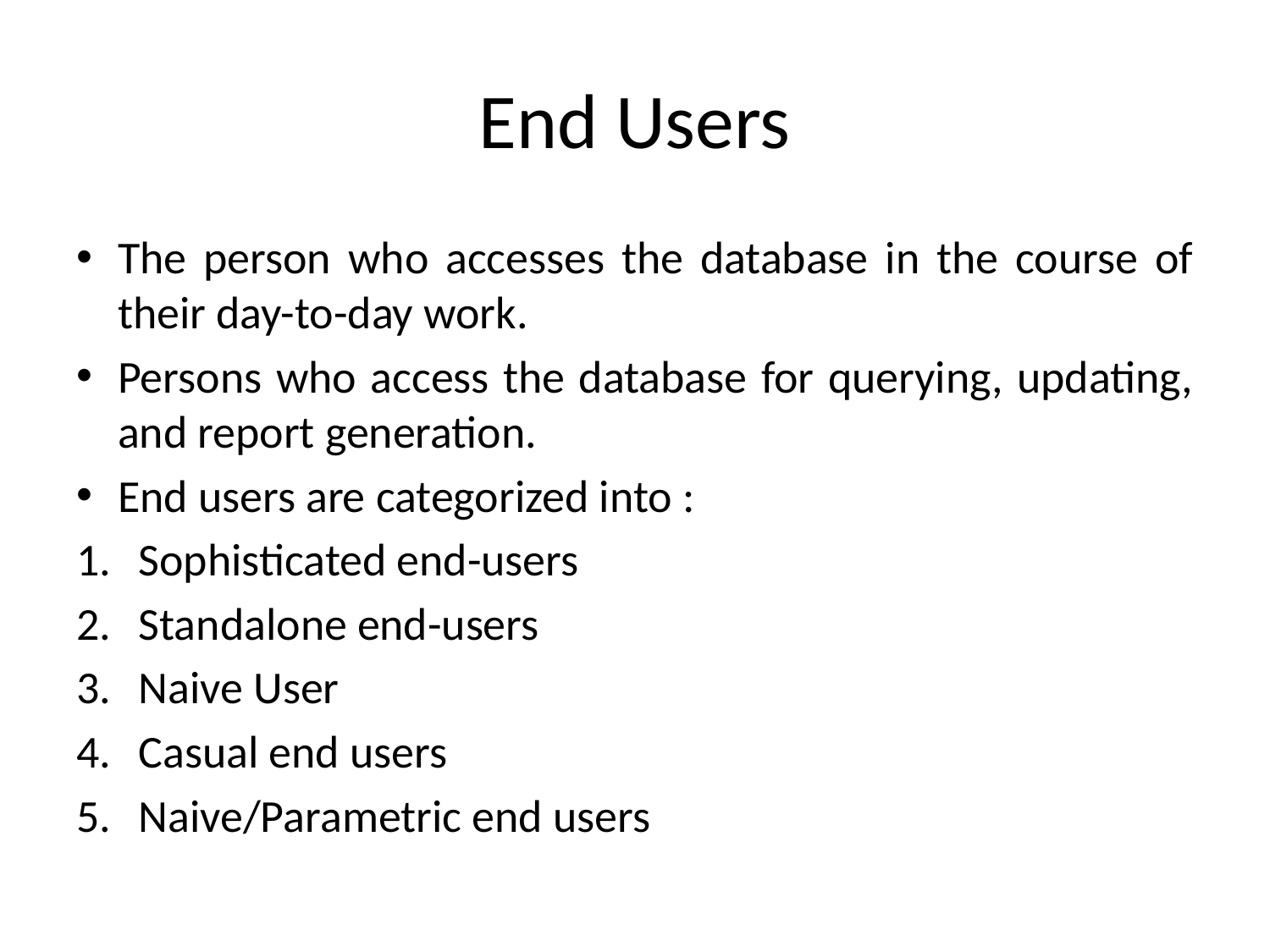

# End Users
The person who accesses the database in the course of their day-to-day work.
Persons who access the database for querying, updating, and report generation.
End users are categorized into :
Sophisticated end-users
Standalone end-users
Naive User
Casual end users
Naive/Parametric end users